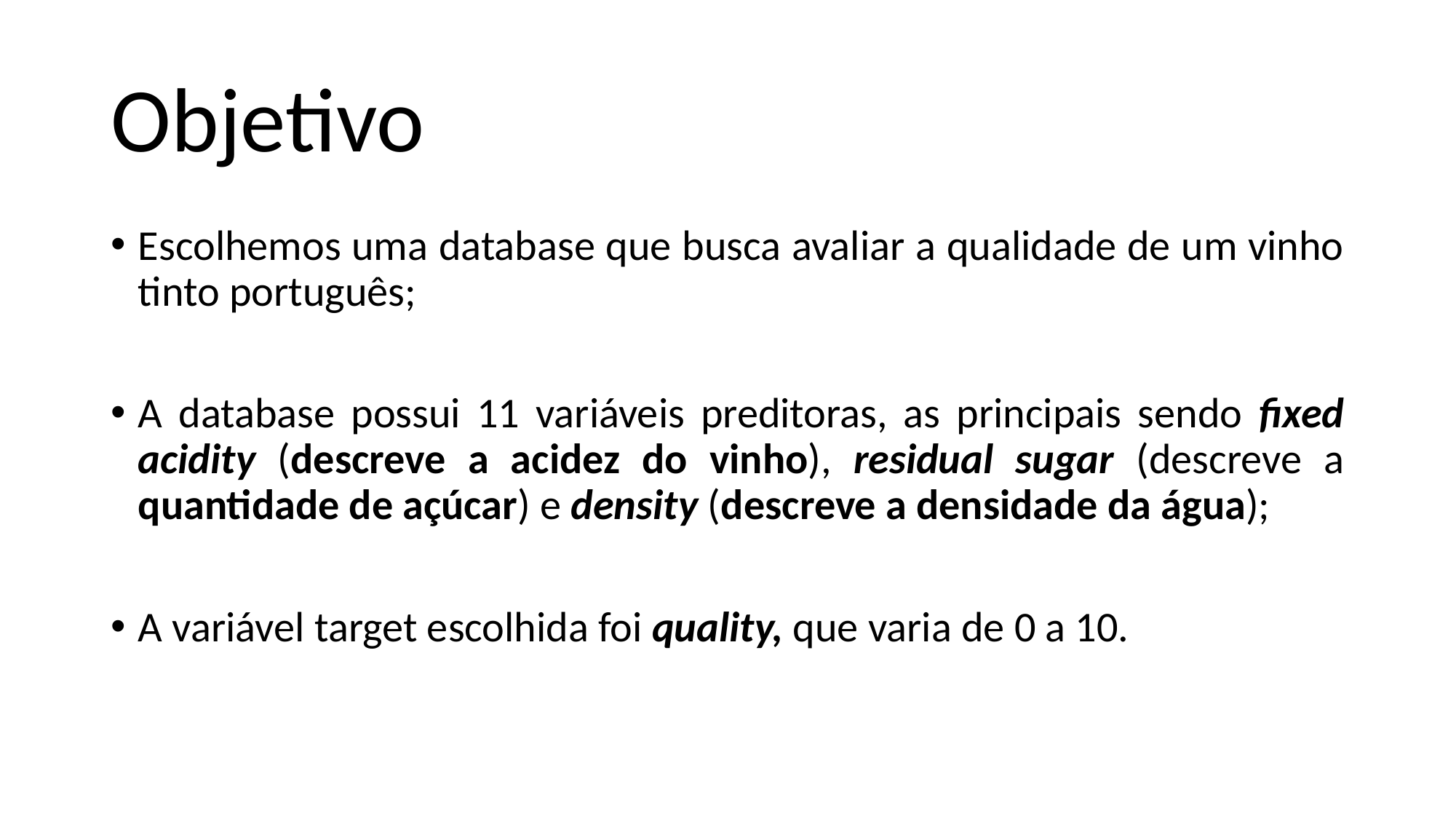

# Objetivo
Escolhemos uma database que busca avaliar a qualidade de um vinho tinto português;

A database possui 11 variáveis preditoras, as principais sendo fixed acidity (descreve a acidez do vinho), residual sugar (descreve a quantidade de açúcar) e density (descreve a densidade da água);

A variável target escolhida foi quality, que varia de 0 a 10.